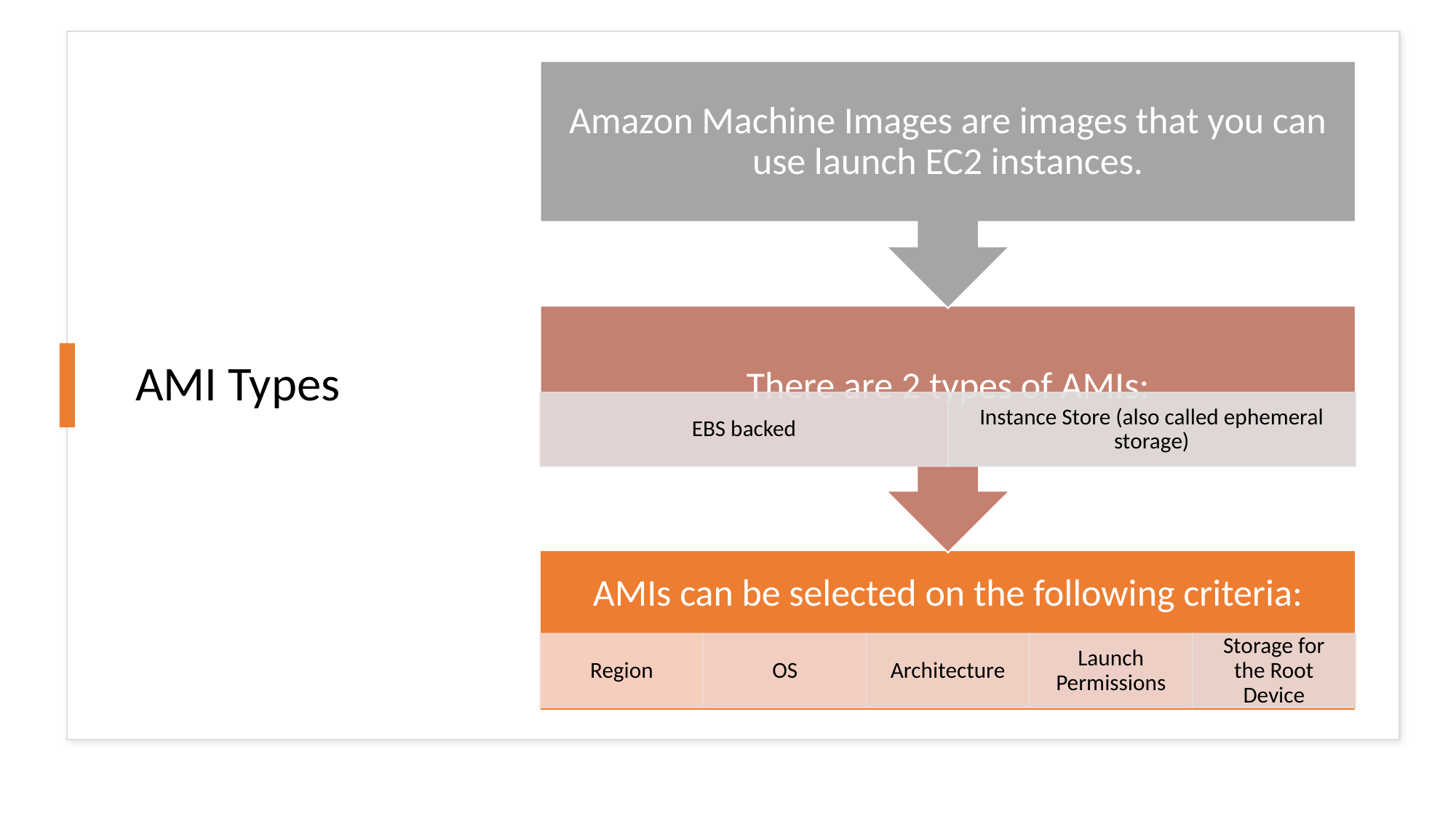

# AMI Types
AMIs can be selected on the following criteria:
Region
OS
Architecture
Launch Permissions
Storage for the Root Device
There are 2 types of AMIs:
EBS backed
Instance Store (also called ephemeral storage)
Amazon Machine Images are images that you can use launch EC2 instances.